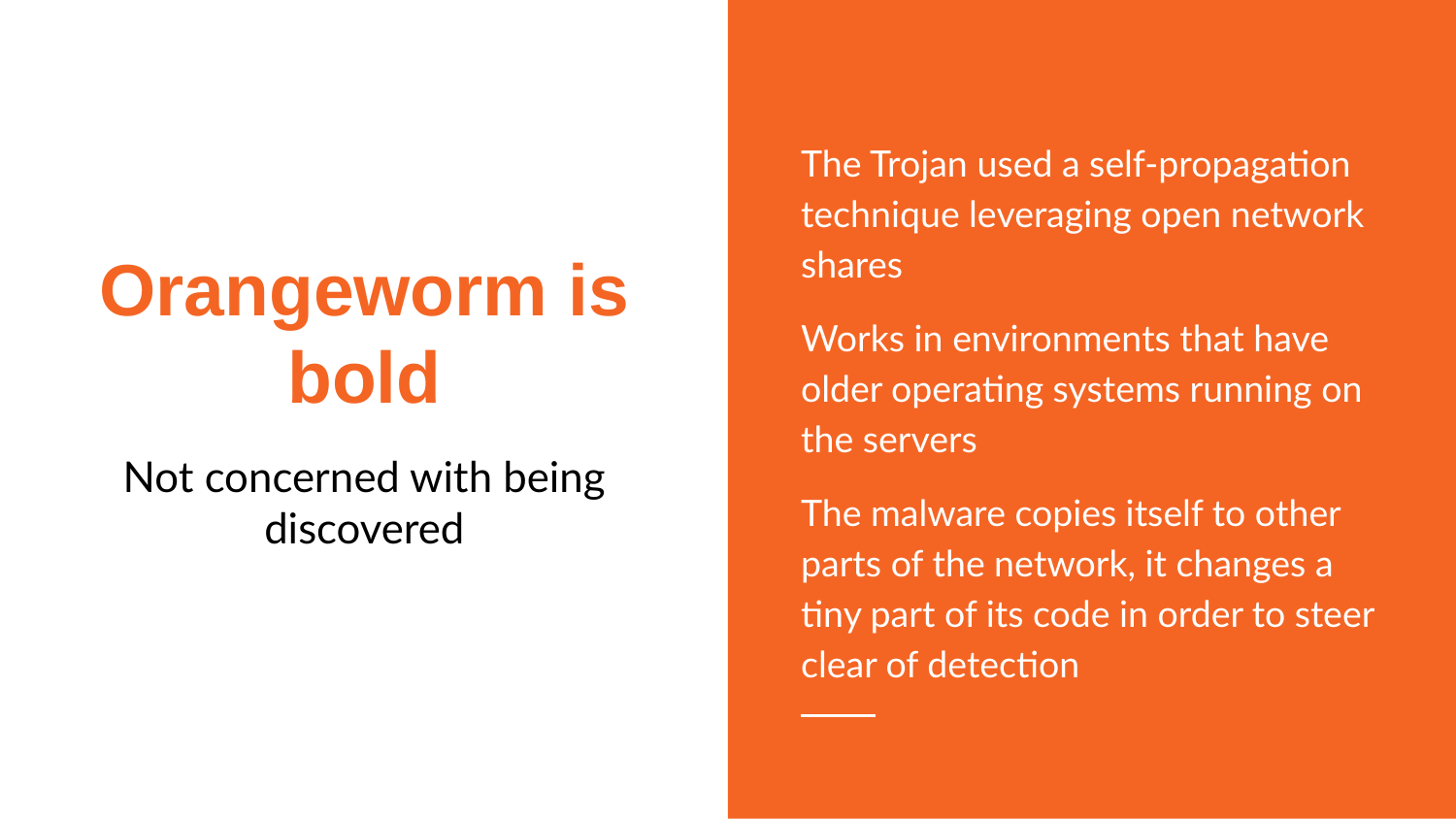

The Trojan used a self-propagation technique leveraging open network shares
Works in environments that have older operating systems running on the servers
The malware copies itself to other parts of the network, it changes a tiny part of its code in order to steer clear of detection
# Orangeworm is bold
Not concerned with being discovered